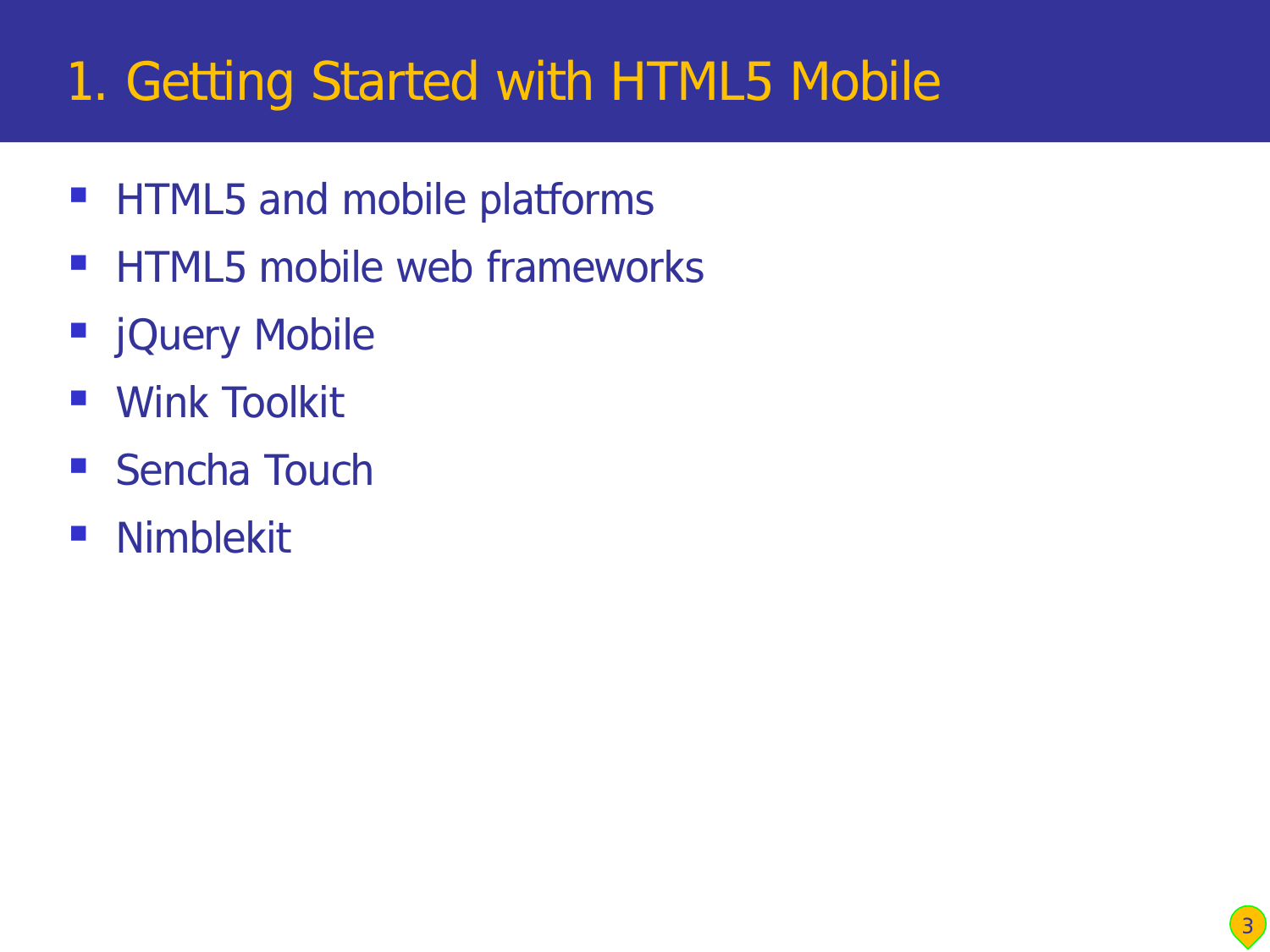

# 1. Getting Started with HTML5 Mobile
HTML5 and mobile platforms
HTML5 mobile web frameworks
jQuery Mobile
Wink Toolkit
Sencha Touch
Nimblekit

3